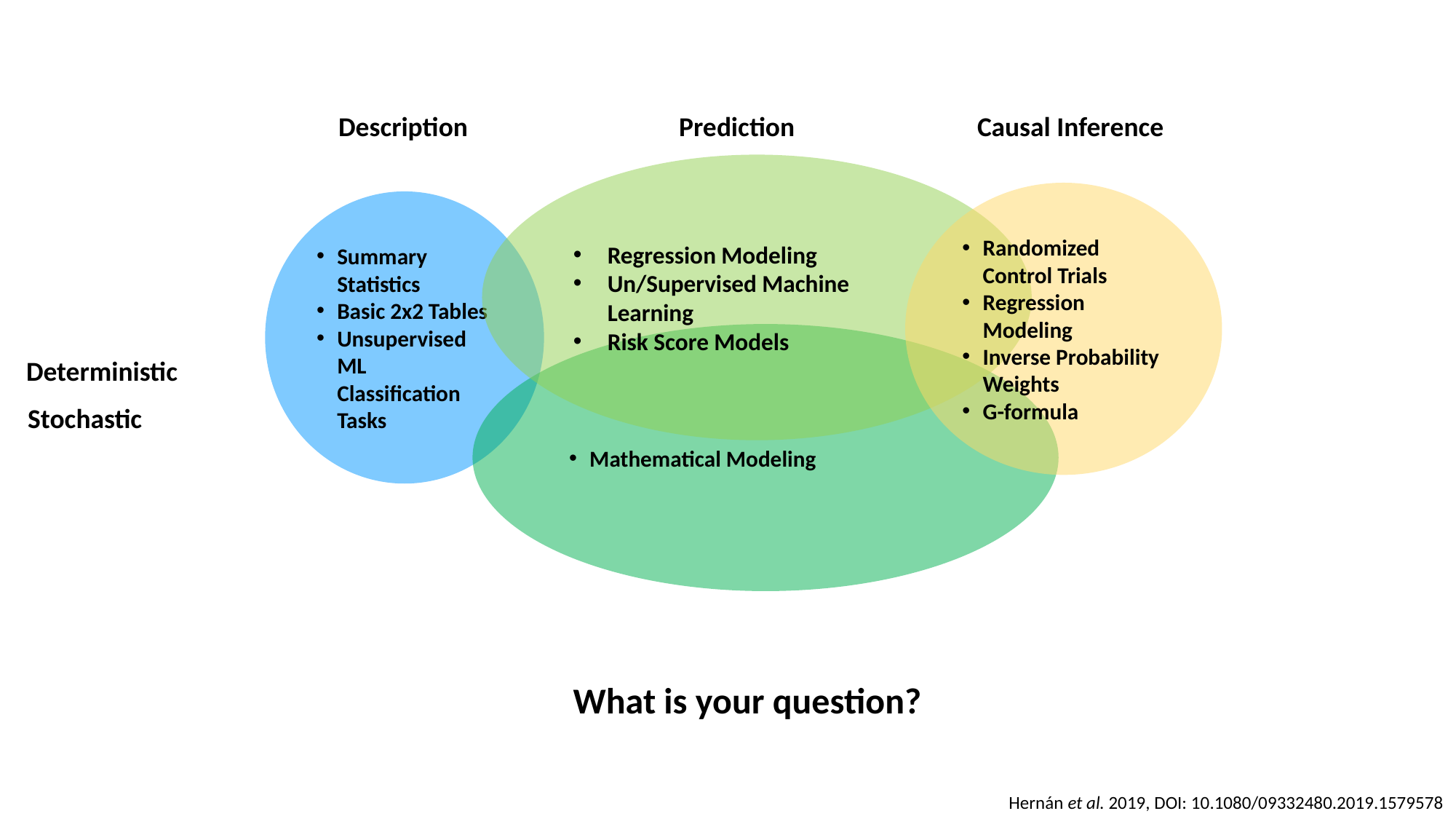

Description
Prediction
Causal Inference
Regression Modeling
Un/Supervised Machine Learning
Risk Score Models
Randomized Control Trials
Regression Modeling
Inverse Probability Weights
G-formula
Summary Statistics
Basic 2x2 Tables
Unsupervised ML Classification Tasks
Mathematical Modeling
Deterministic
Stochastic
What is your question?
Hernán et al. 2019, DOI: 10.1080/09332480.2019.1579578